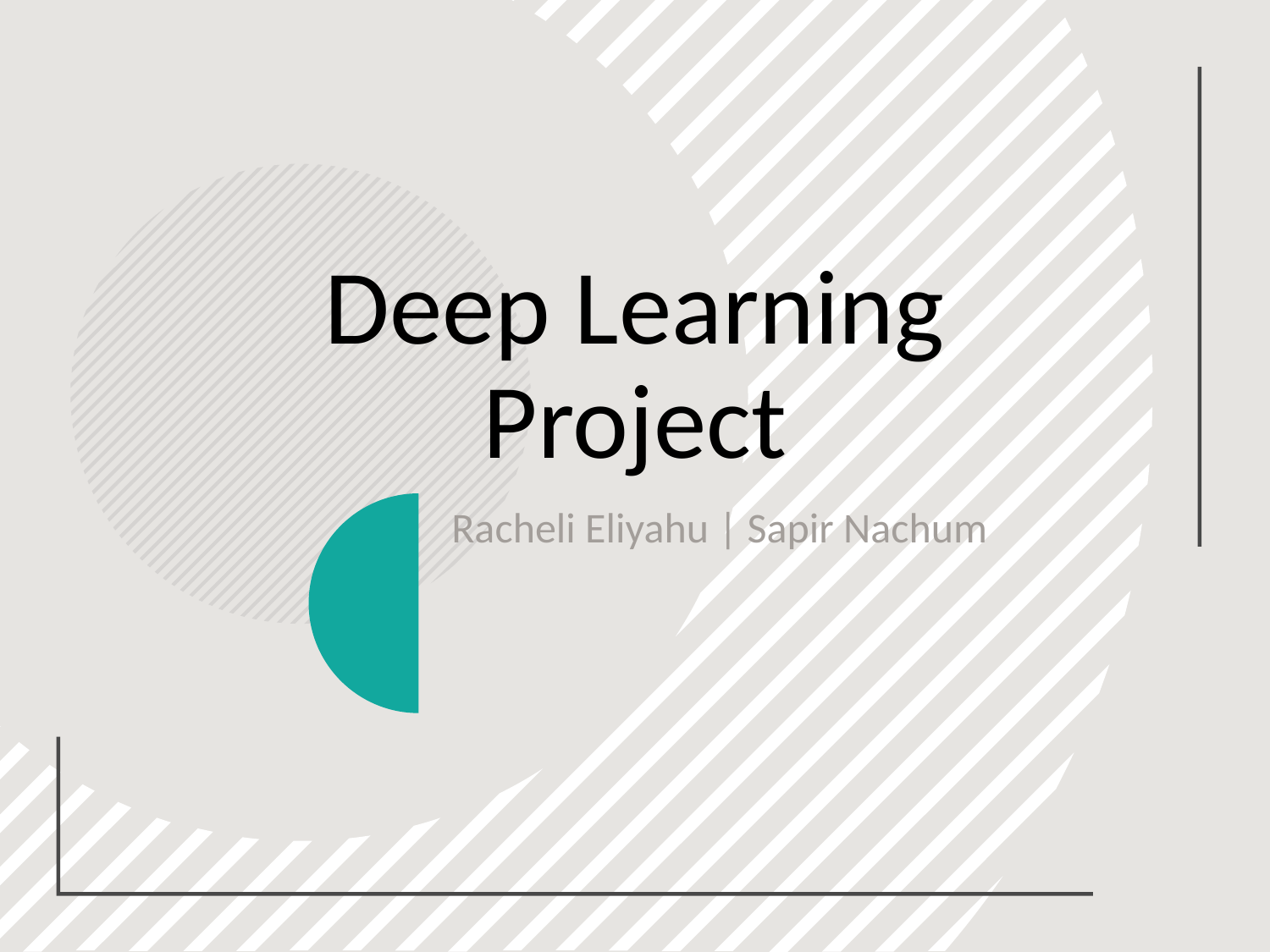

# Deep Learning Project
Racheli Eliyahu | Sapir Nachum